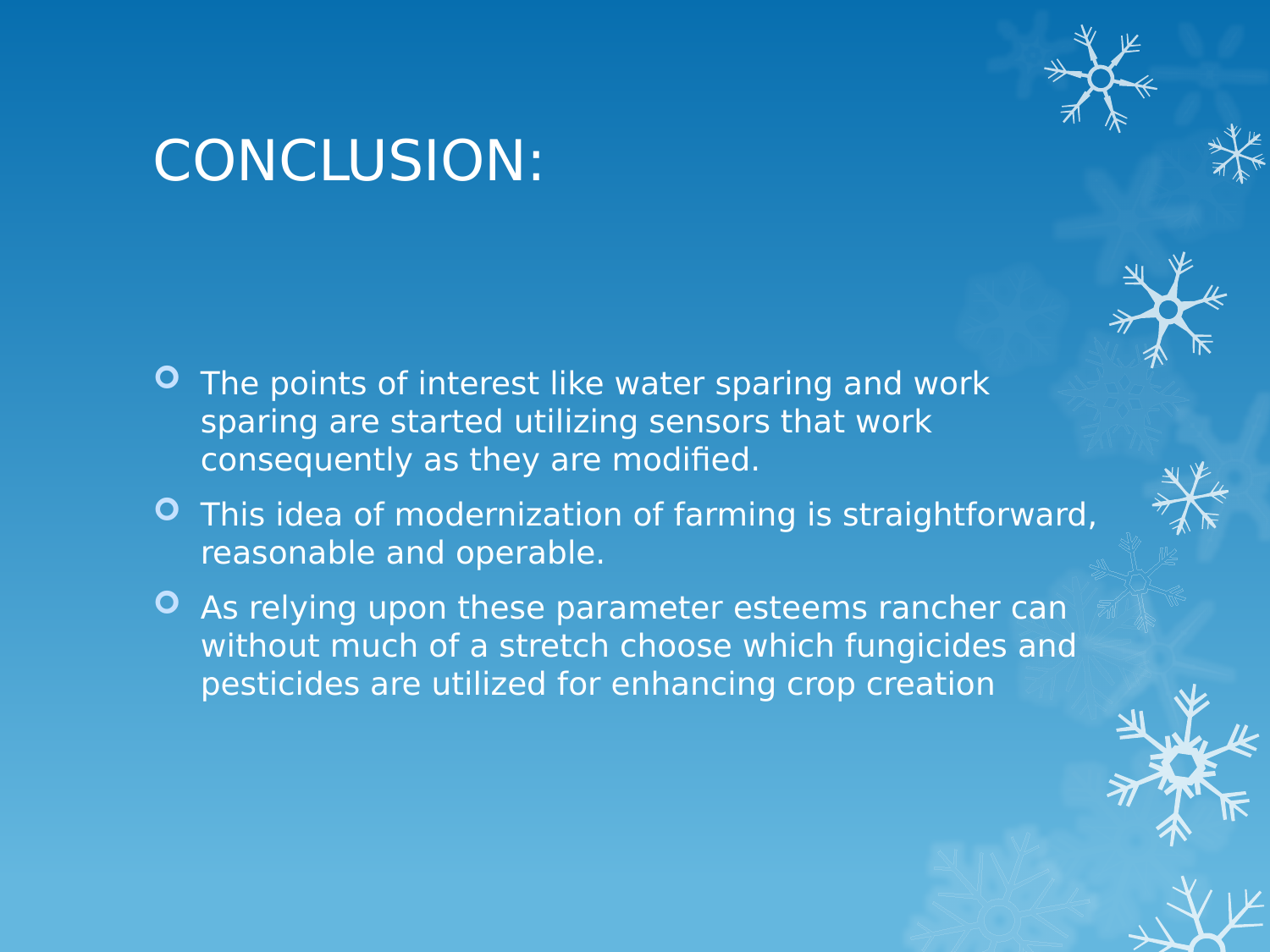

# CONCLUSION:
The points of interest like water sparing and work sparing are started utilizing sensors that work consequently as they are modified.
This idea of modernization of farming is straightforward, reasonable and operable.
As relying upon these parameter esteems rancher can without much of a stretch choose which fungicides and pesticides are utilized for enhancing crop creation